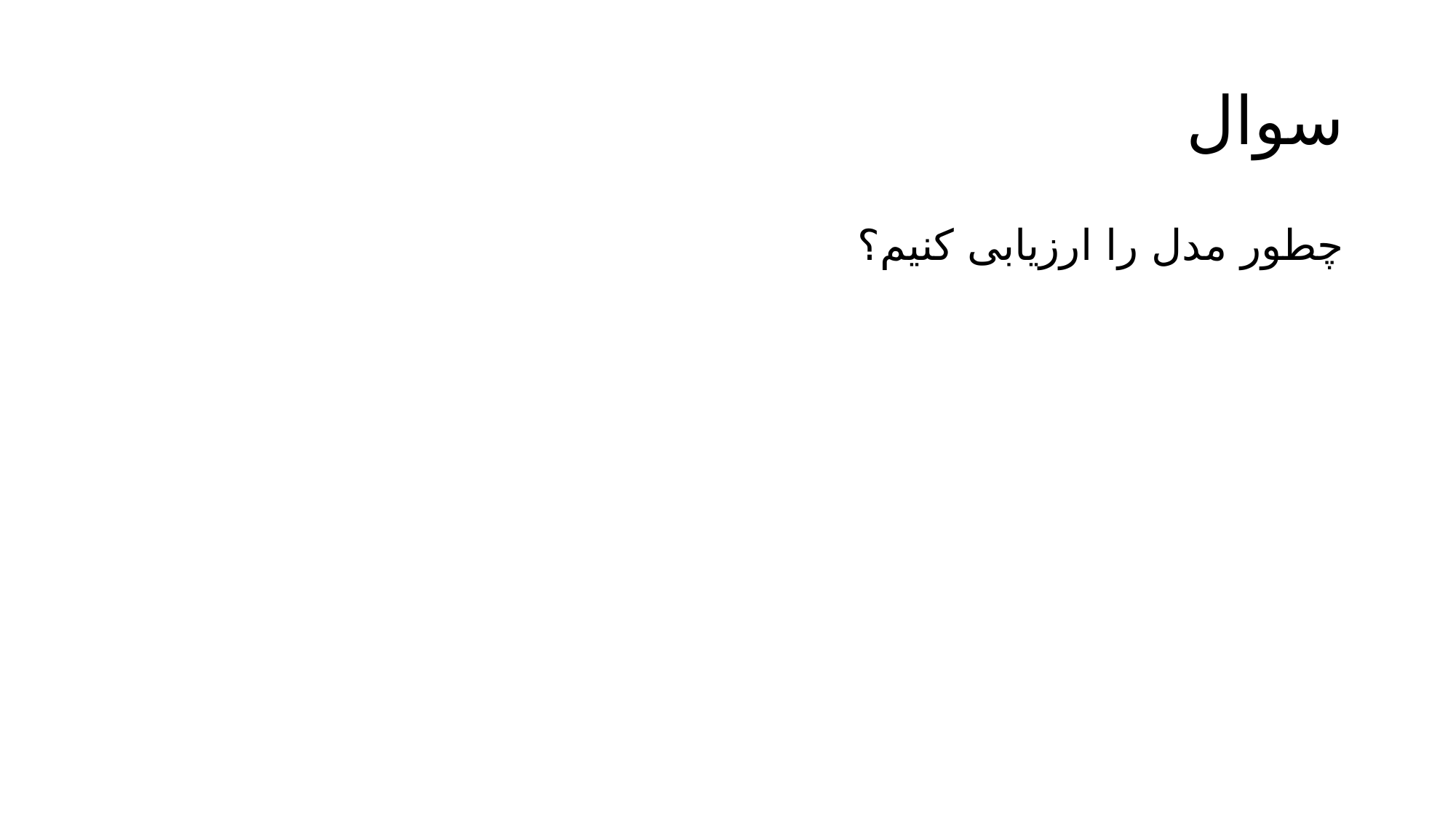

# سوال
چطور مدل را ارزیابی کنیم؟